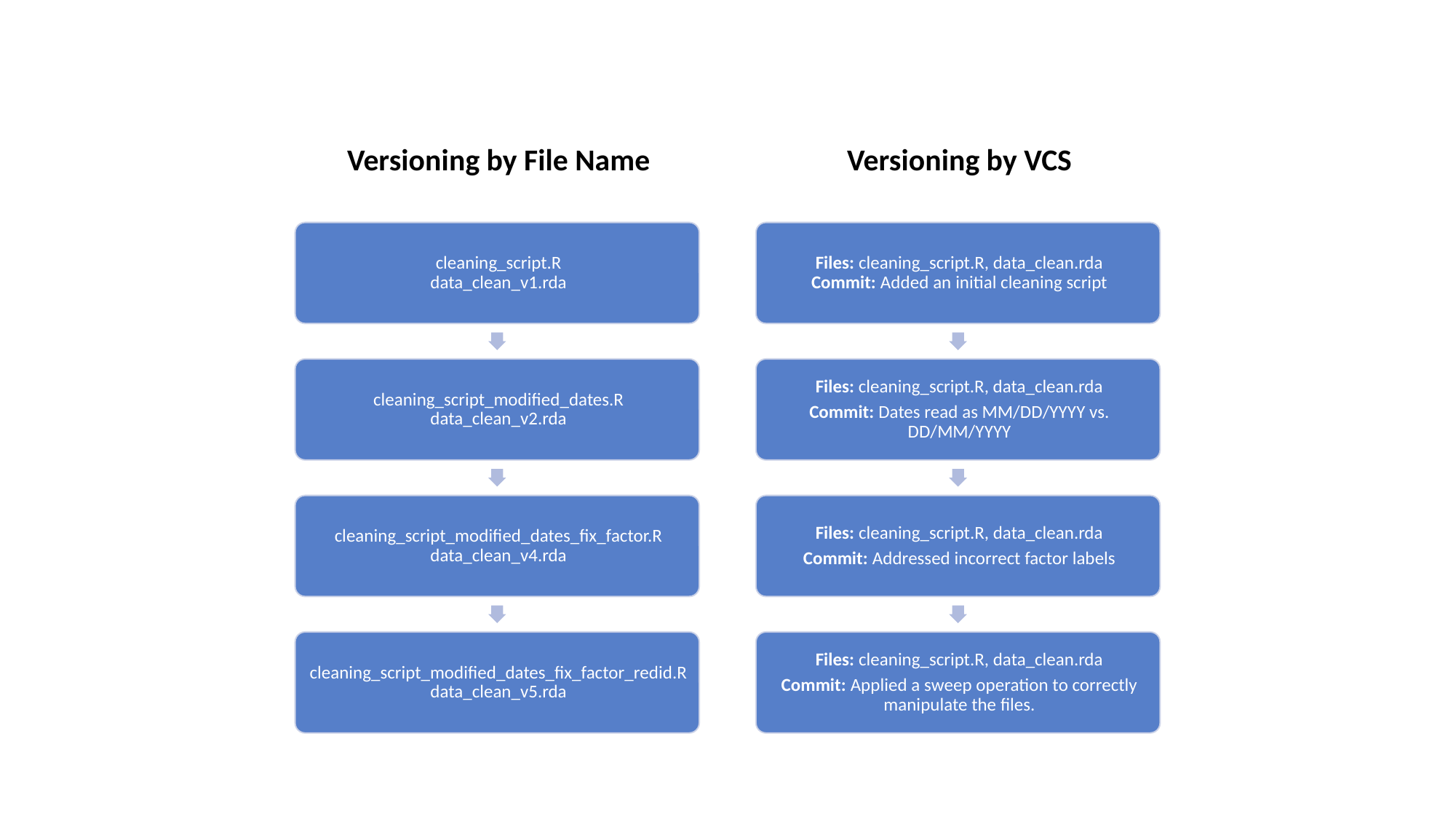

Versioning by File Name
cleaning_script.R
data_clean_v1.rda
cleaning_script_modified_dates.R
data_clean_v2.rda
cleaning_script_modified_dates_fix_factor.R
data_clean_v4.rda
cleaning_script_modified_dates_fix_factor_redid.R
data_clean_v5.rda
Versioning by VCS
Files: cleaning_script.R, data_clean.rda
Commit: Added an initial cleaning script
Files: cleaning_script.R, data_clean.rda
Commit: Dates read as MM/DD/YYYY vs. DD/MM/YYYY
Files: cleaning_script.R, data_clean.rda
Commit: Addressed incorrect factor labels
Files: cleaning_script.R, data_clean.rda
Commit: Applied a sweep operation to correctly manipulate the files.